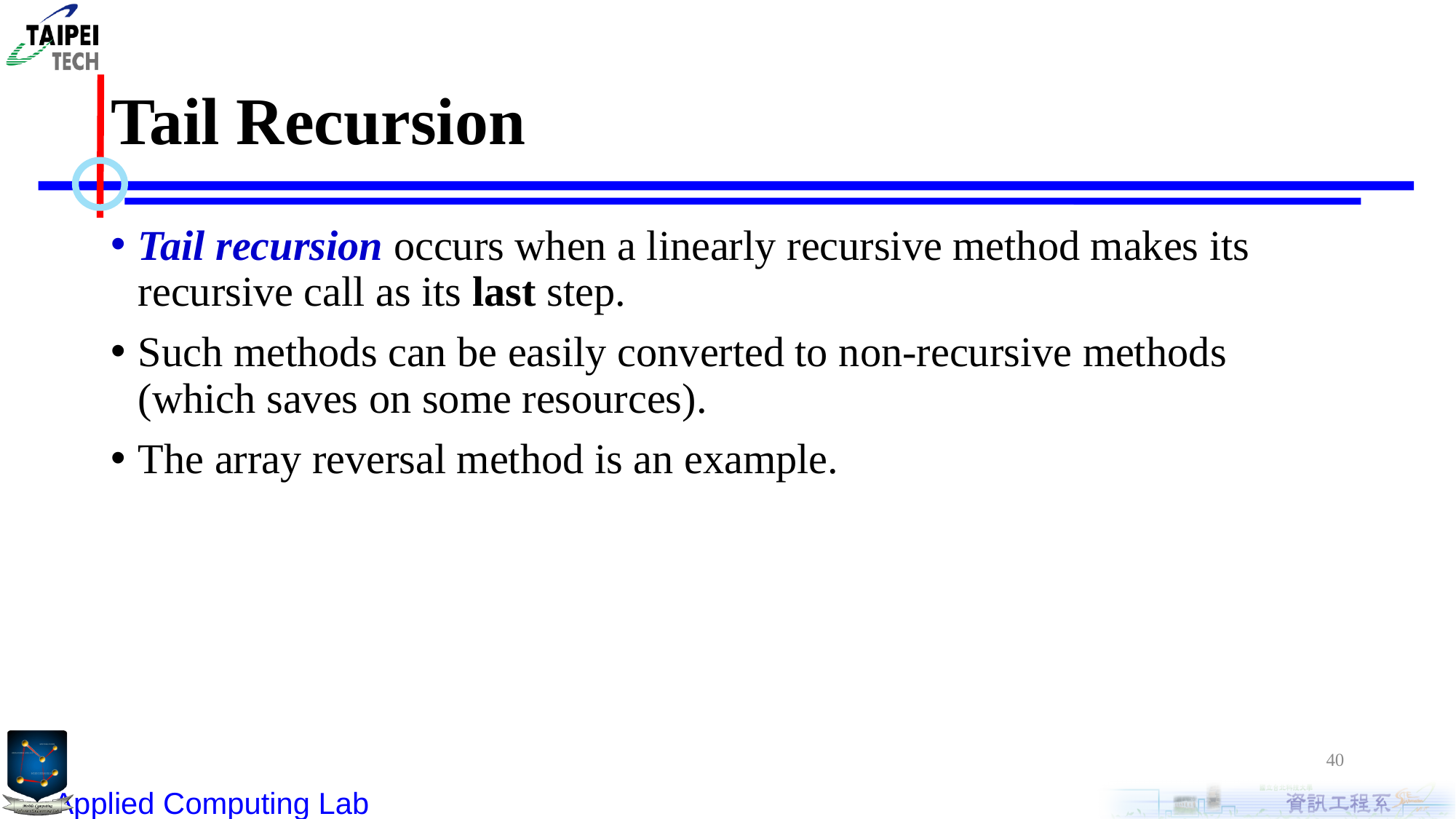

# Tail Recursion
Tail recursion occurs when a linearly recursive method makes its recursive call as its last step.
Such methods can be easily converted to non-recursive methods (which saves on some resources).
The array reversal method is an example.
40